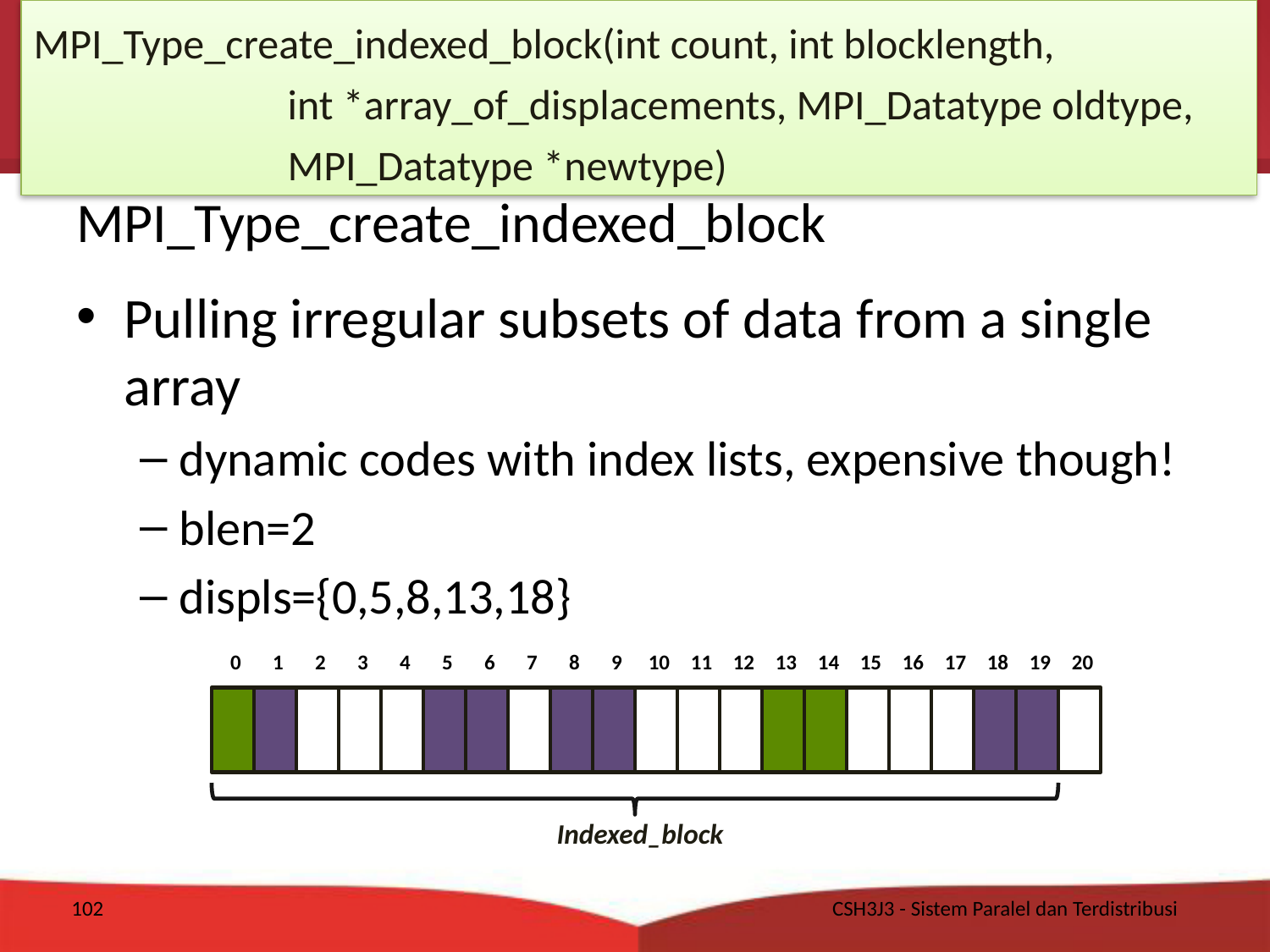

MPI_Type_create_indexed_block(int count, int blocklength,
		int *array_of_displacements, MPI_Datatype oldtype,
		MPI_Datatype *newtype)
# MPI_Type_create_indexed_block
Pulling irregular subsets of data from a single array
dynamic codes with index lists, expensive though!
blen=2
displs={0,5,8,13,18}

0
1
2
3
4
5
6
7
8
9
10
11
12
13
14
15
16
17
18
19
20

Indexed_block
102
CSH3J3 - Sistem Paralel dan Terdistribusi